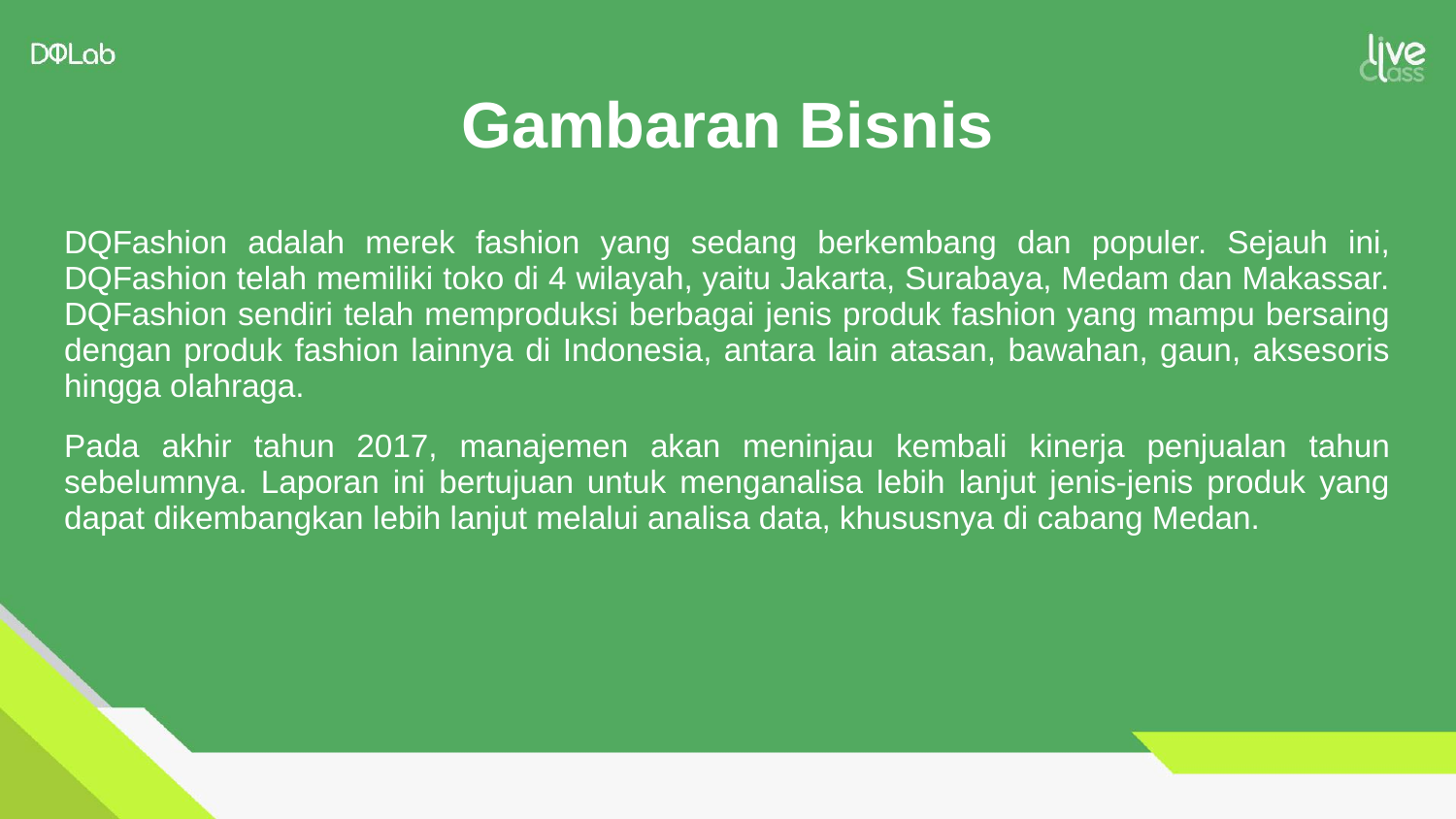

# Gambaran Bisnis
DQFashion adalah merek fashion yang sedang berkembang dan populer. Sejauh ini, DQFashion telah memiliki toko di 4 wilayah, yaitu Jakarta, Surabaya, Medam dan Makassar. DQFashion sendiri telah memproduksi berbagai jenis produk fashion yang mampu bersaing dengan produk fashion lainnya di Indonesia, antara lain atasan, bawahan, gaun, aksesoris hingga olahraga.
Pada akhir tahun 2017, manajemen akan meninjau kembali kinerja penjualan tahun sebelumnya. Laporan ini bertujuan untuk menganalisa lebih lanjut jenis-jenis produk yang dapat dikembangkan lebih lanjut melalui analisa data, khususnya di cabang Medan.